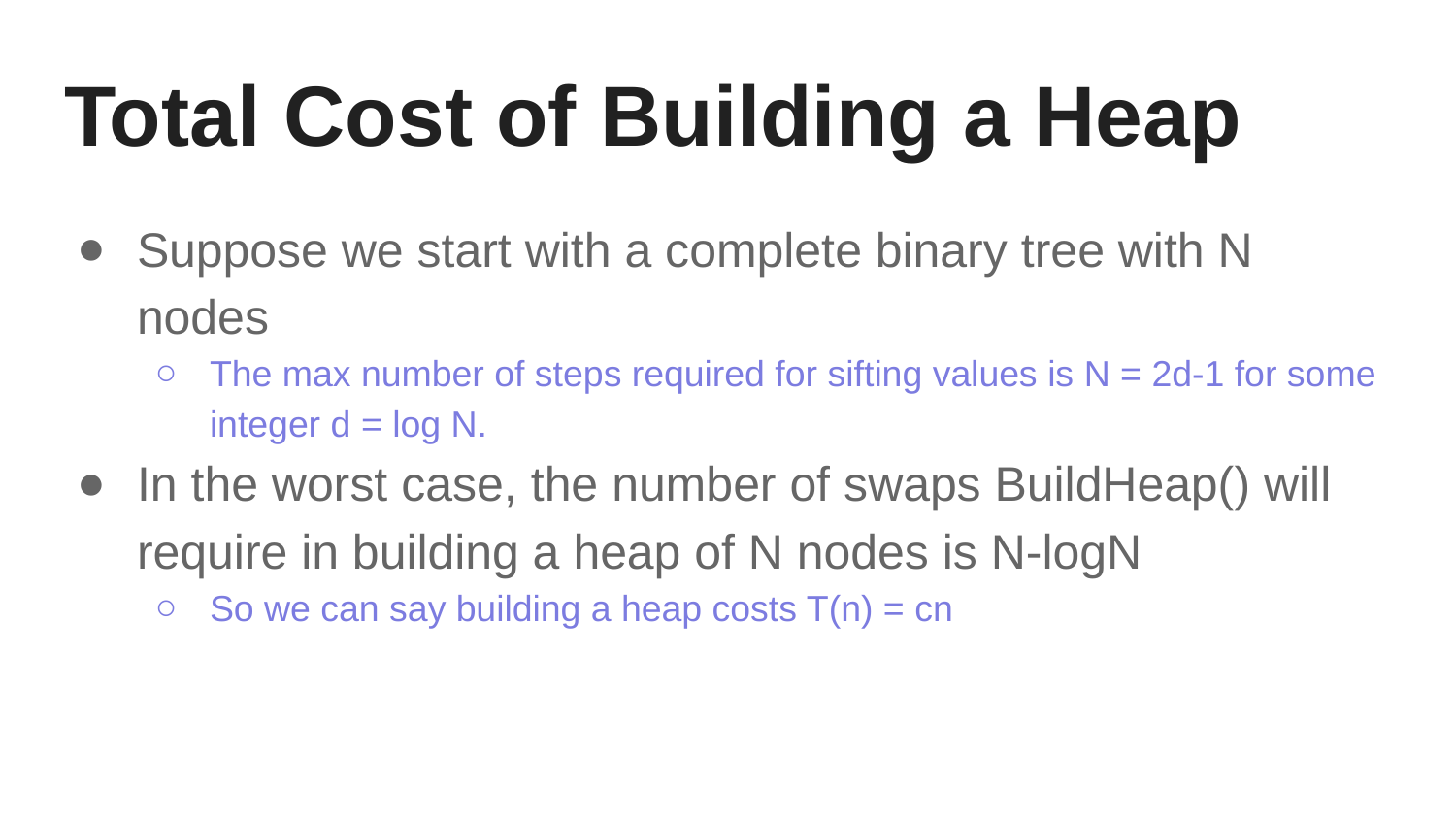

# Total Cost of Building a Heap
Suppose we start with a complete binary tree with N nodes
The max number of steps required for sifting values is N = 2d-1 for some integer d = log N.
In the worst case, the number of swaps BuildHeap() will require in building a heap of N nodes is N-logN
So we can say building a heap costs T(n) = cn